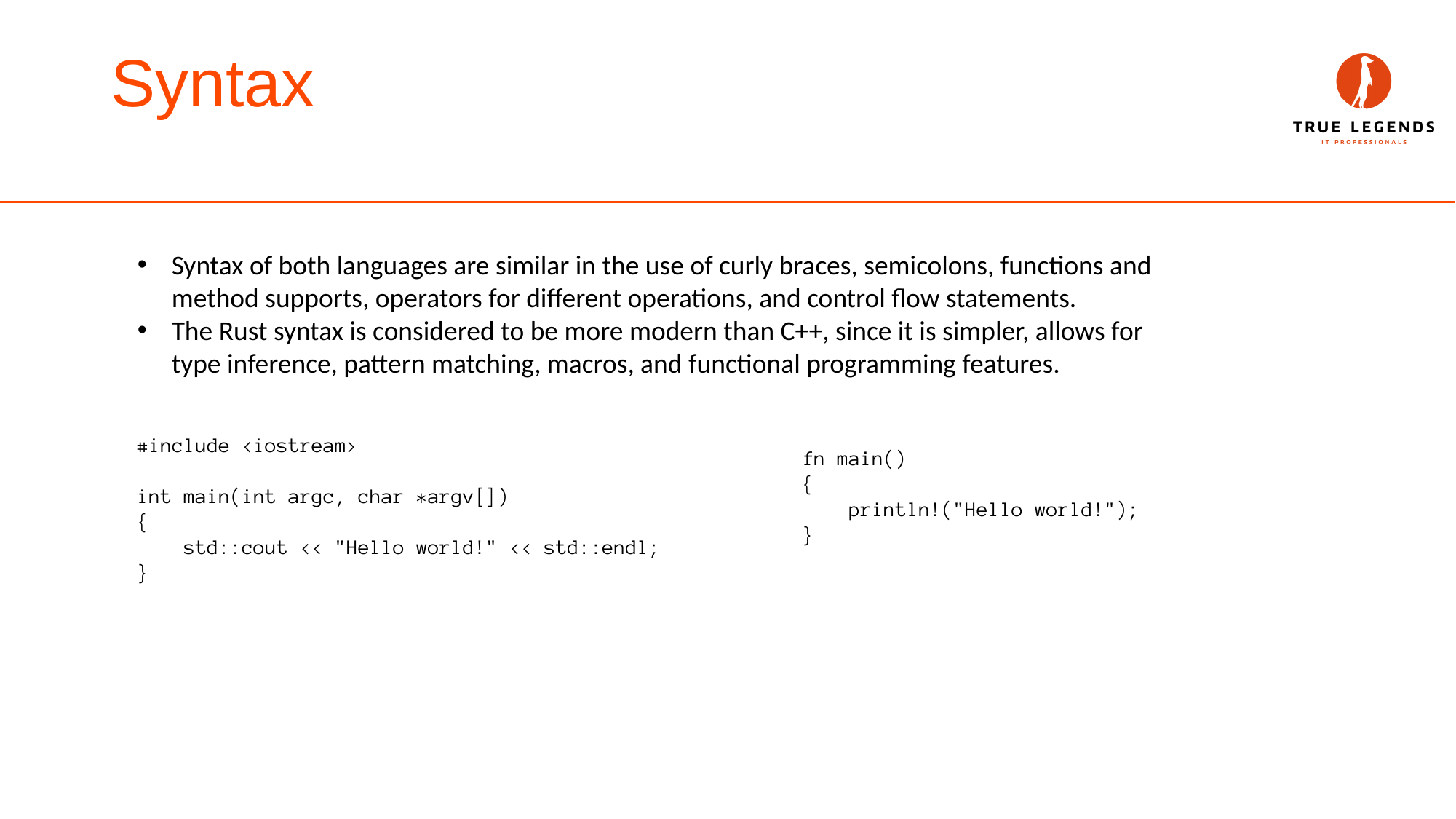

# Syntax
Syntax of both languages are similar in the use of curly braces, semicolons, functions and method supports, operators for different operations, and control flow statements.
The Rust syntax is considered to be more modern than C++, since it is simpler, allows for type inference, pattern matching, macros, and functional programming features.
#include <iostream>
int main(int argc, char *argv[])
{
    std::cout << "Hello world!" << std::endl;
}
fn main()
{
    println!("Hello world!");
}